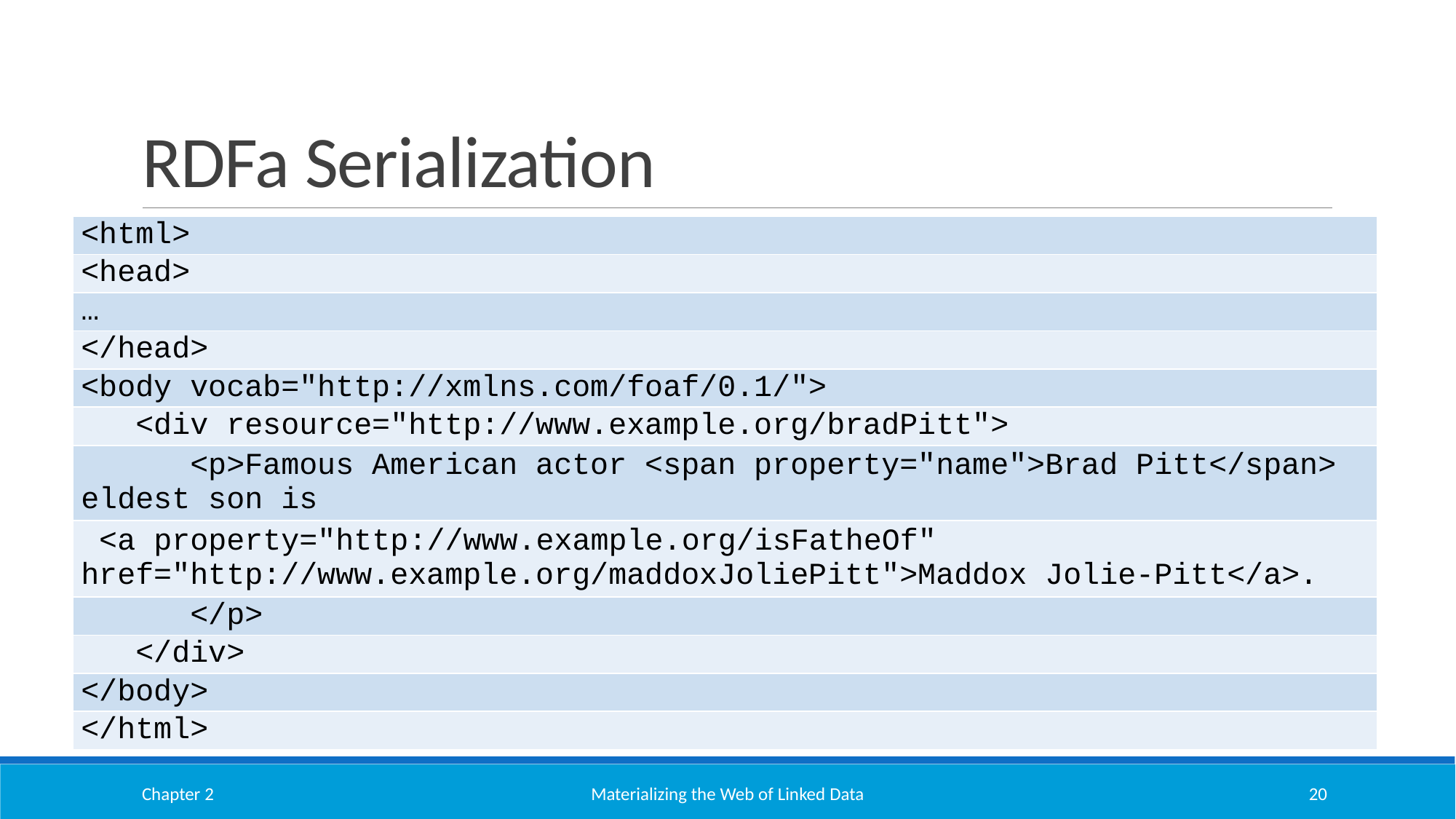

# RDFa Serialization
| <html> |
| --- |
| <head> |
| … |
| </head> |
| <body vocab="http://xmlns.com/foaf/0.1/"> |
| <div resource="http://www.example.org/bradPitt"> |
| <p>Famous American actor <span property="name">Brad Pitt</span> eldest son is |
| <a property="http://www.example.org/isFatheOf" href="http://www.example.org/maddoxJoliePitt">Maddox Jolie-Pitt</a>. |
| </p> |
| </div> |
| </body> |
| </html> |
Chapter 2
Materializing the Web of Linked Data
20